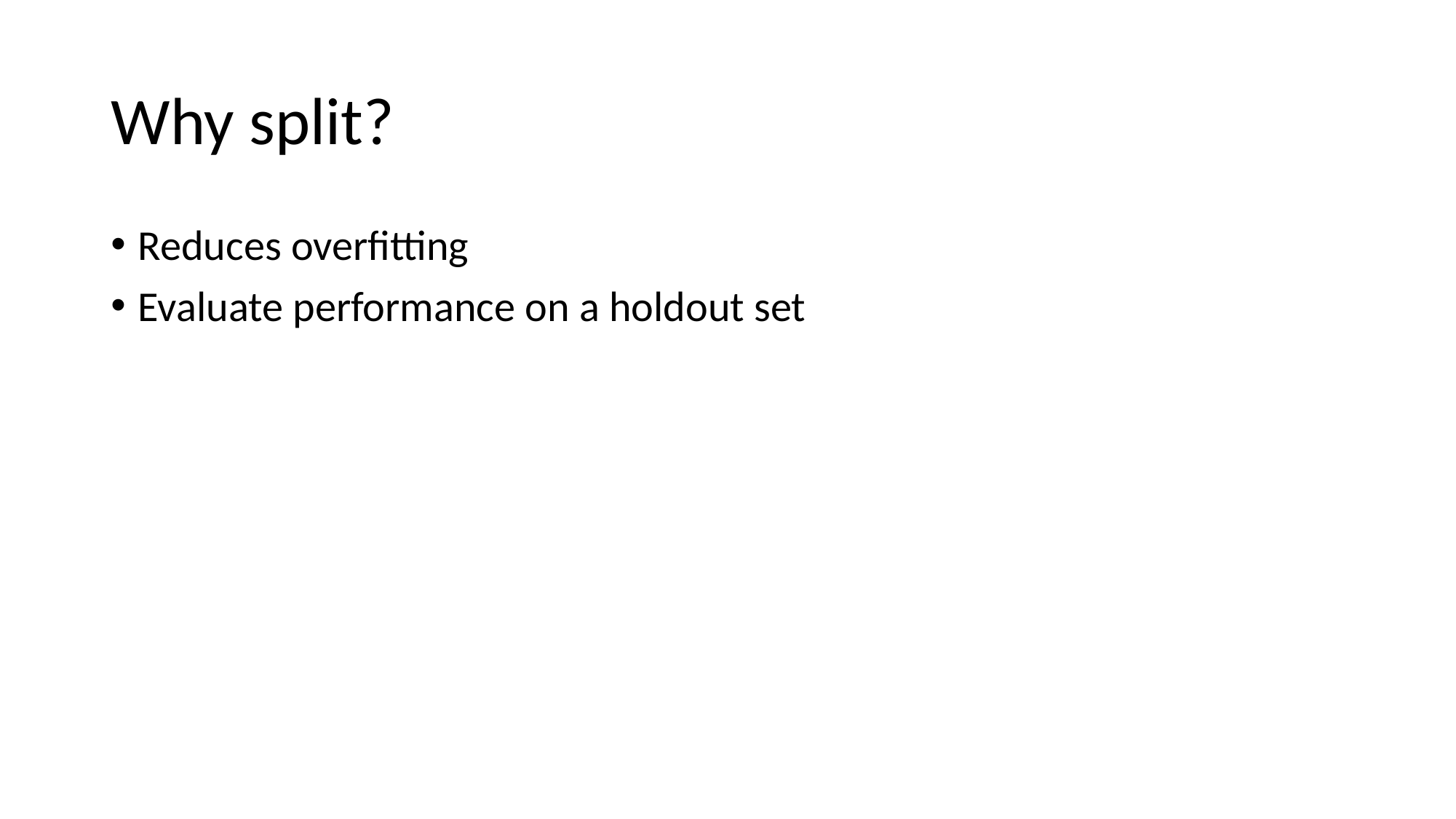

# Why split?
Reduces overfitting
Evaluate performance on a holdout set